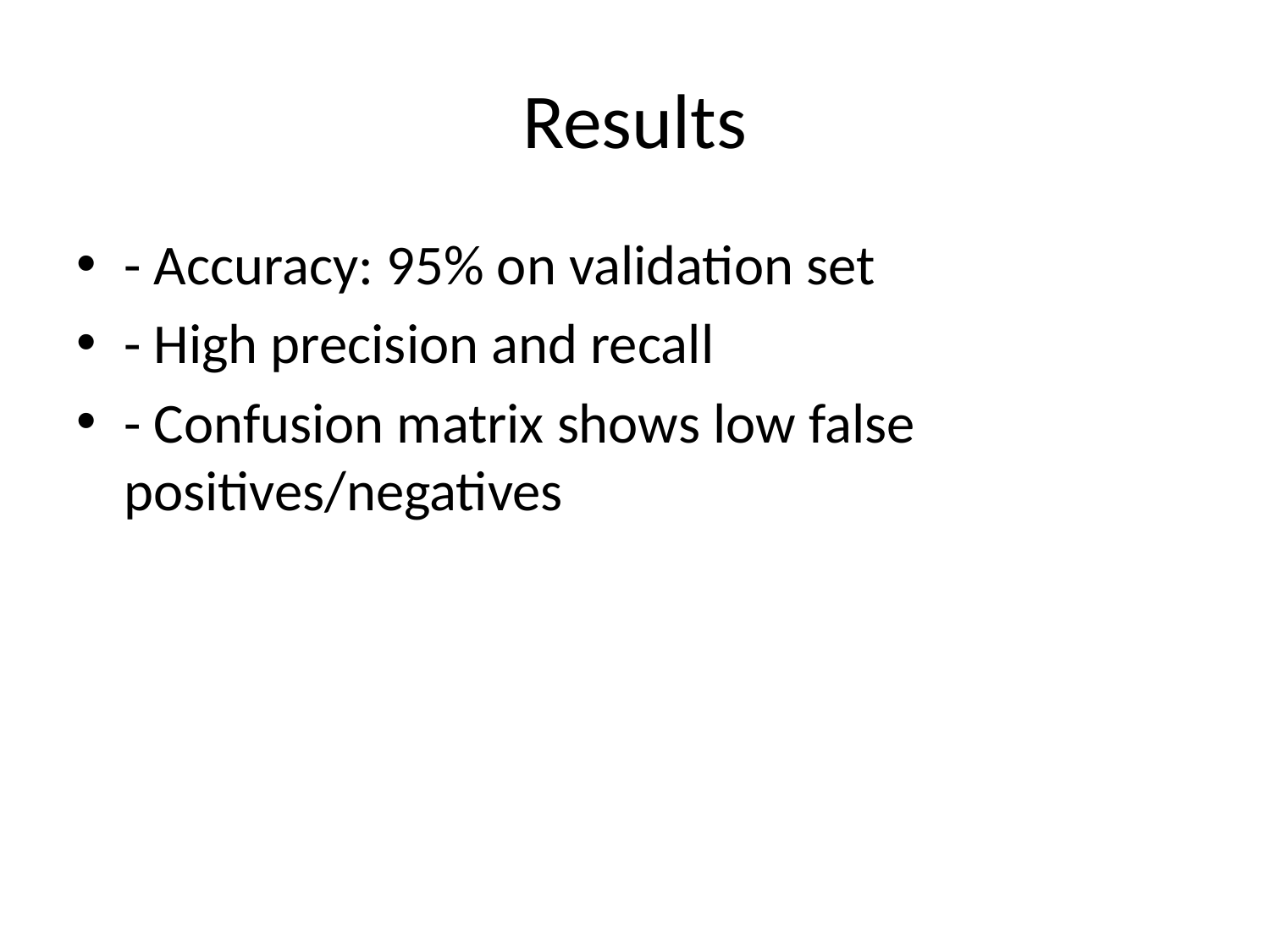

# Results
- Accuracy: 95% on validation set
- High precision and recall
- Confusion matrix shows low false positives/negatives